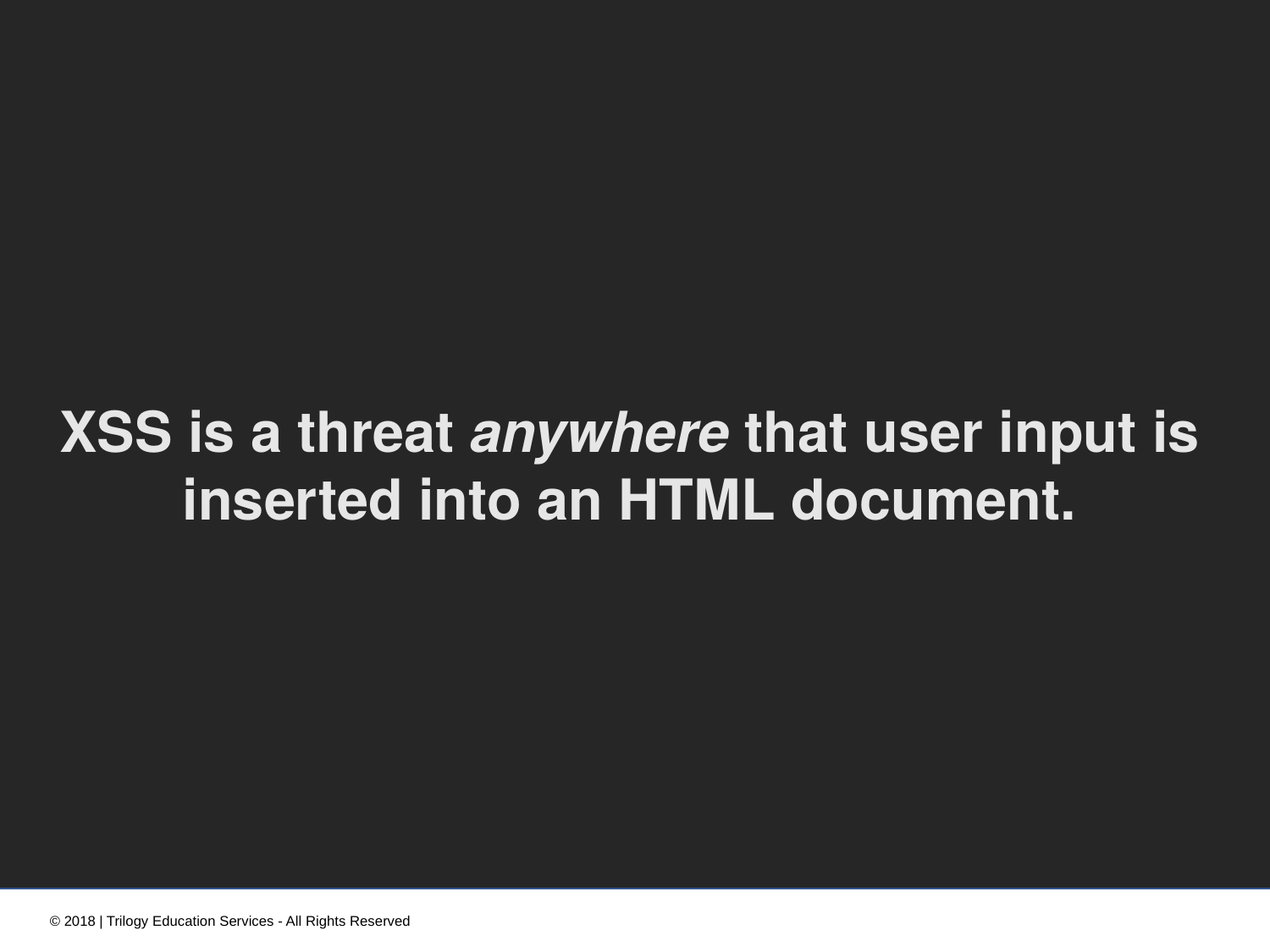

XSS is a threat anywhere that user input is inserted into an HTML document.